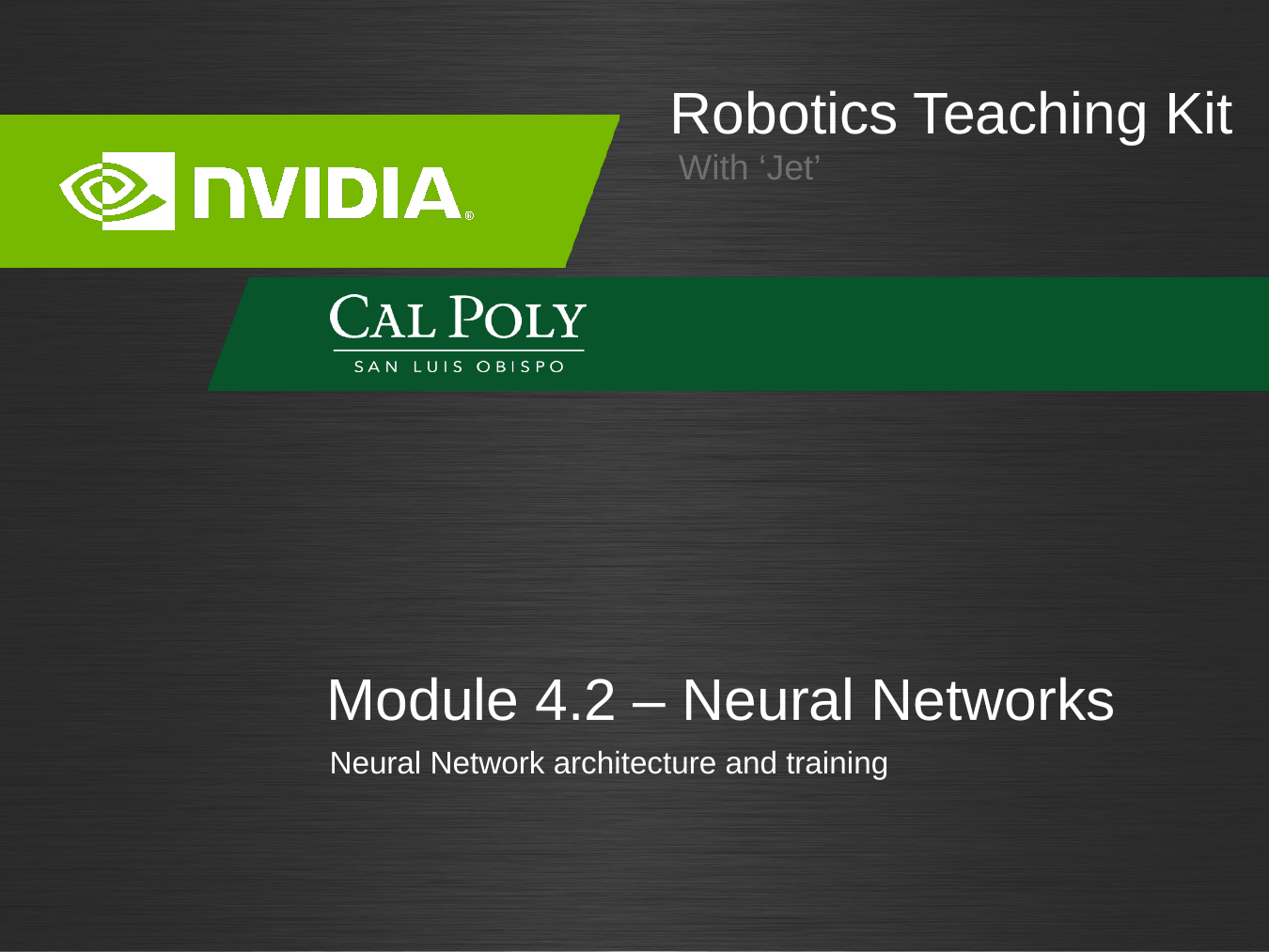

# Module 4.2 – Neural Networks
Neural Network architecture and training